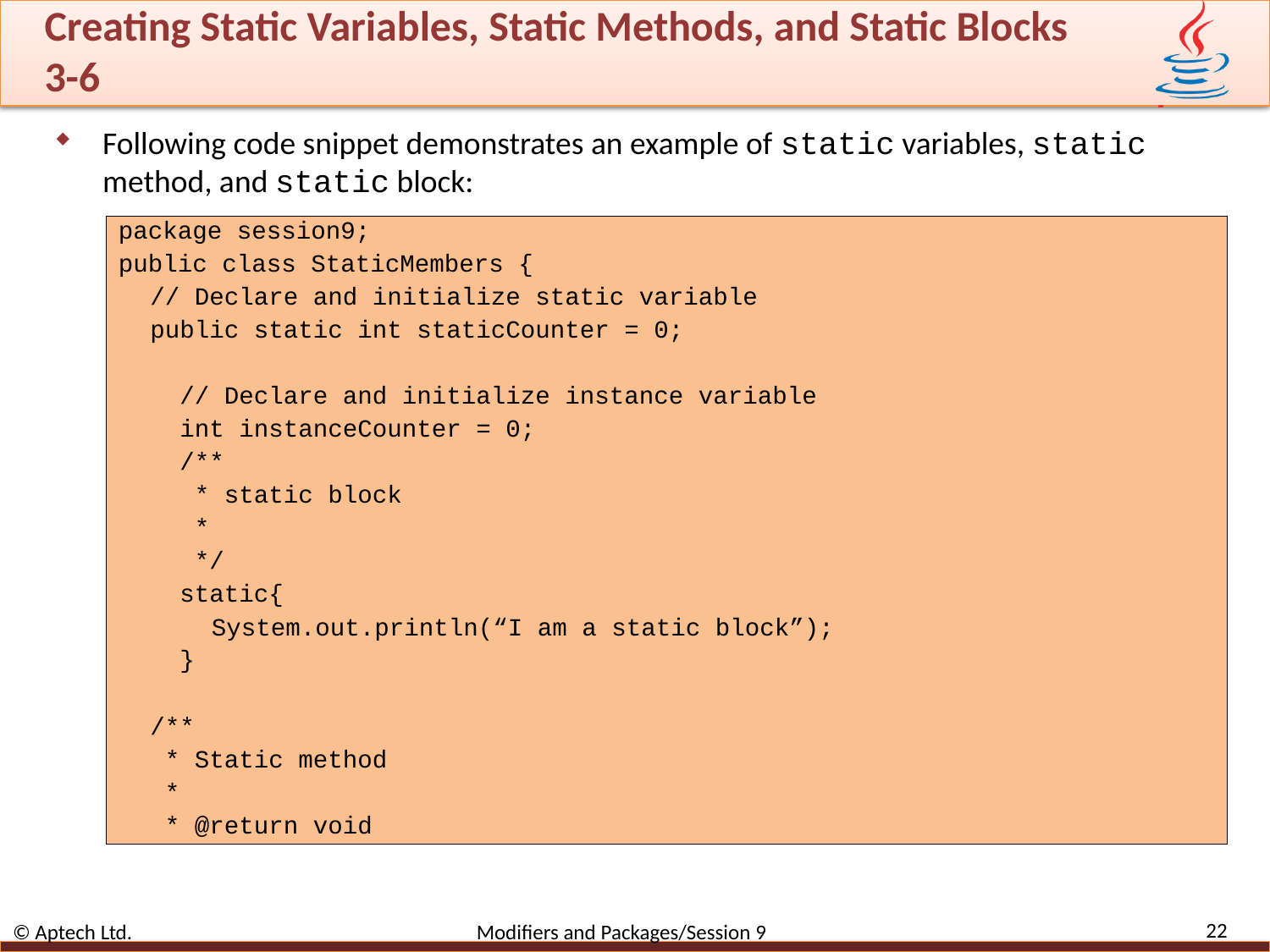

# Creating Static Variables, Static Methods, and Static Blocks 3-6
Following code snippet demonstrates an example of static variables, static method, and static block:
package session9;
public class StaticMembers {
// Declare and initialize static variable
public static int staticCounter = 0;

  // Declare and initialize instance variable
  int instanceCounter = 0;
  /**
   * static block
   *
   */
  static{
  System.out.println(“I am a static block”);
  }

/**
 * Static method
 *
 * @return void
22
© Aptech Ltd.                                                                       Modifiers and Packages/Session 9